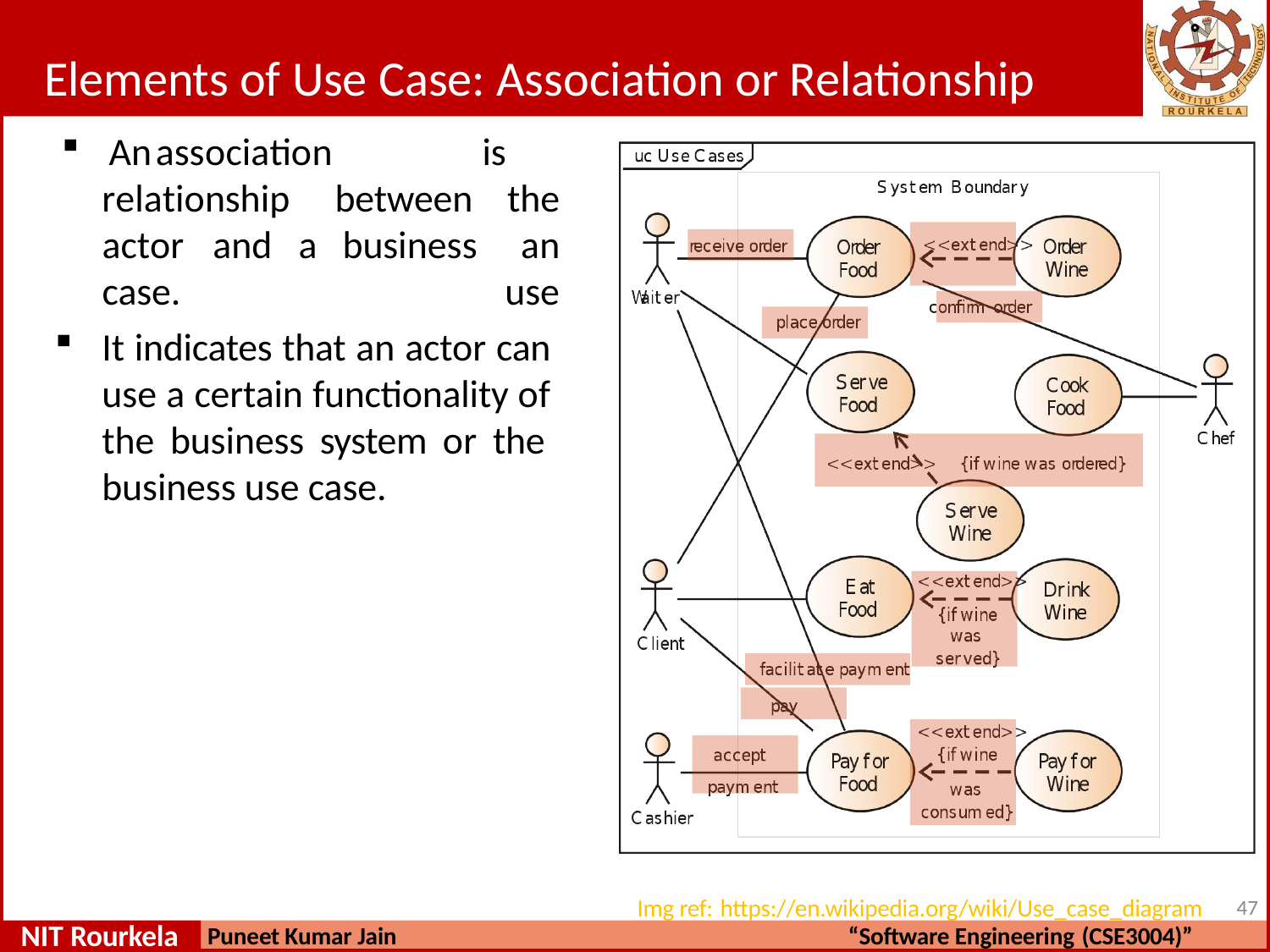

# Elements of Use Case: Association or Relationship
An	association	is	the
an
use

relationship
between
business
actor	and	a
case.
It indicates that an actor can  use a certain functionality of  the business system or the  business use case.
47
Img ref: https://en.wikipedia.org/wiki/Use_case_diagram
“Software Engineering (CSE3004)”
NIT Rourkela
Puneet Kumar Jain